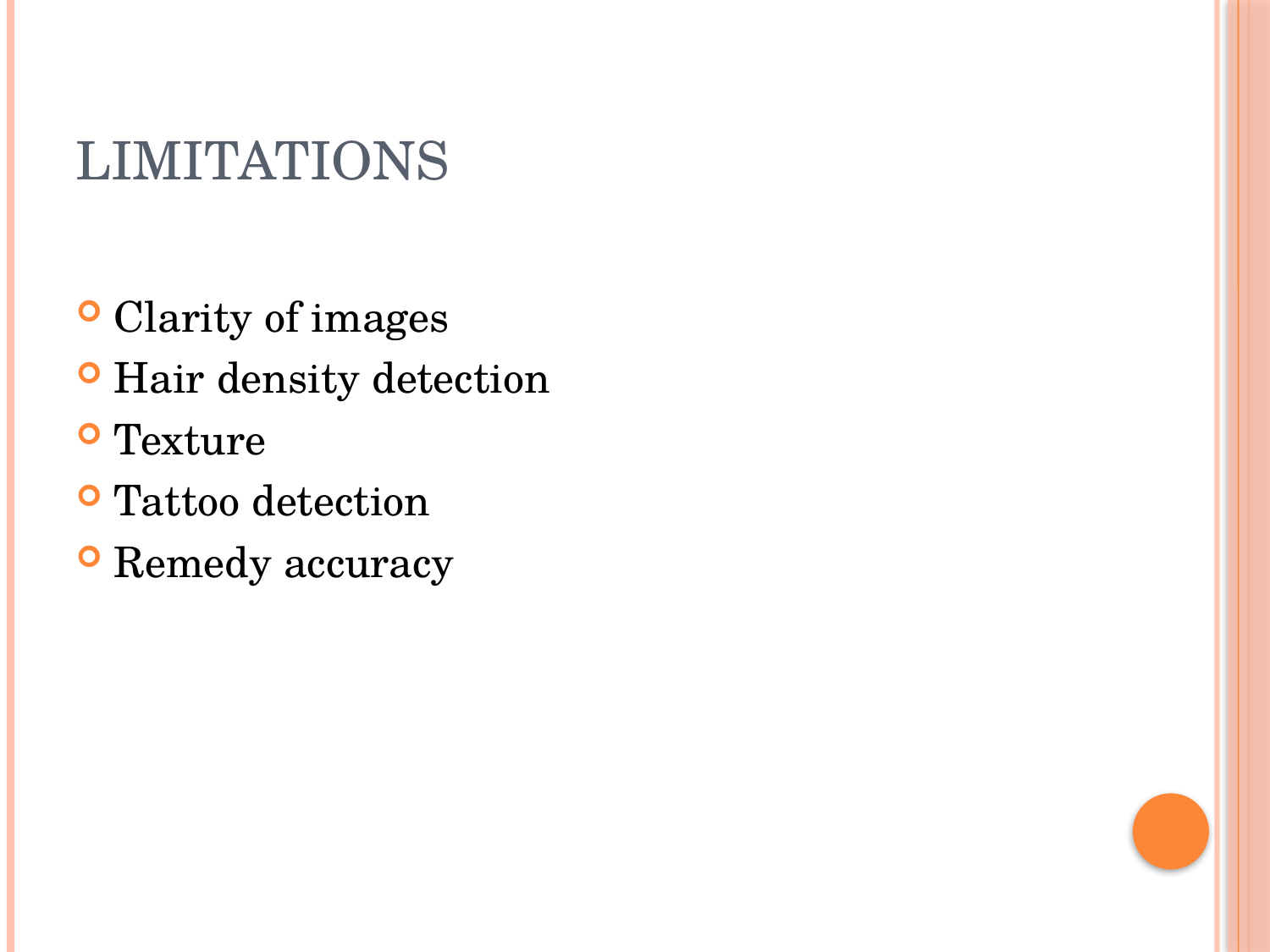

# Limitations

Clarity of images
Hair density detection
Texture
Tattoo detection
Remedy accuracy